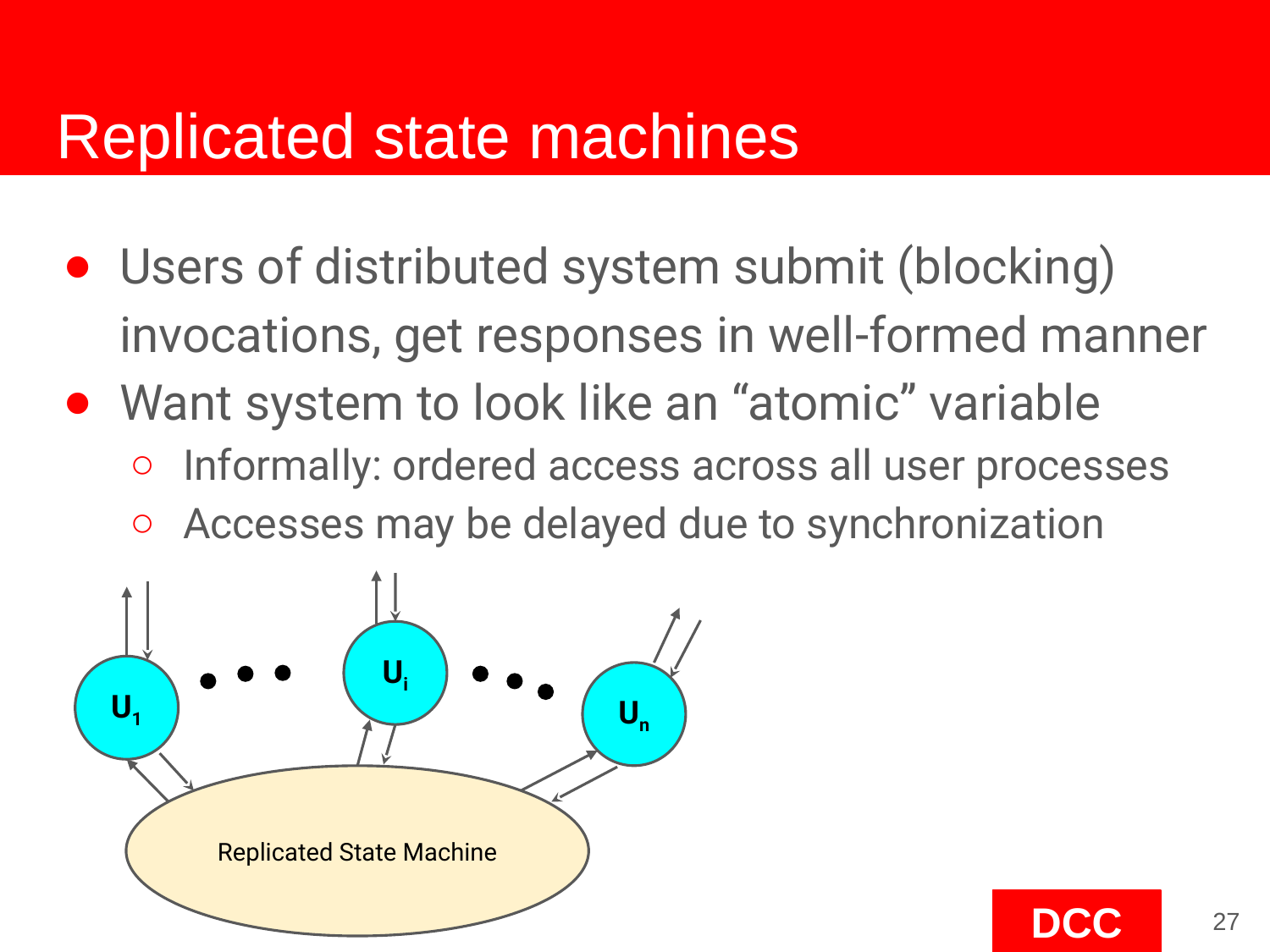

# Replicated state machines

Users of distributed system submit (blocking) invocations, get responses in well-formed manner
Want system to look like an “atomic” variable
Informally: ordered access across all user processes
Accesses may be delayed due to synchronization

Ui
U1
Un

Replicated State Machine
27